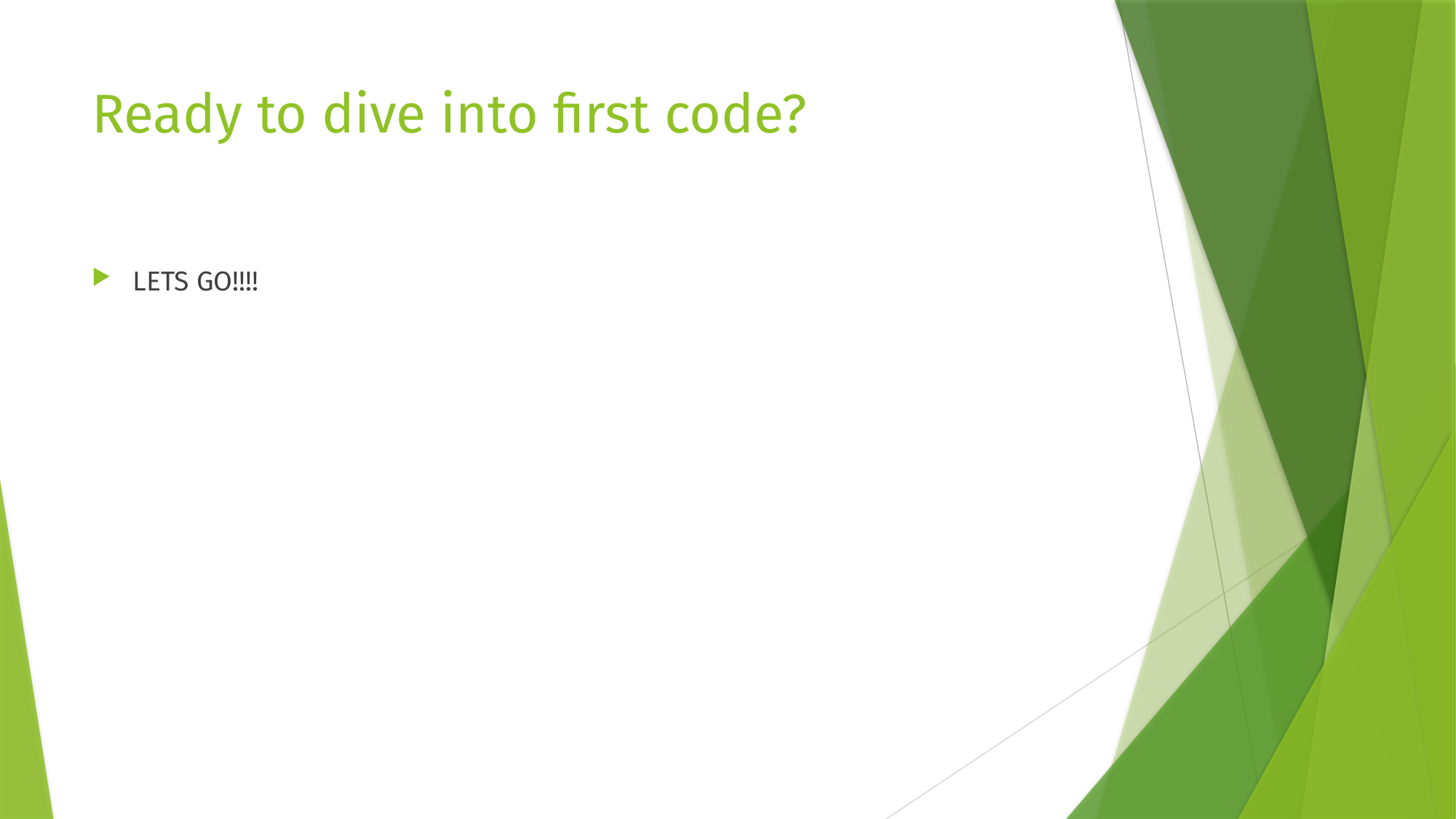

# Ready to dive into first code?
LETS GO!!!!